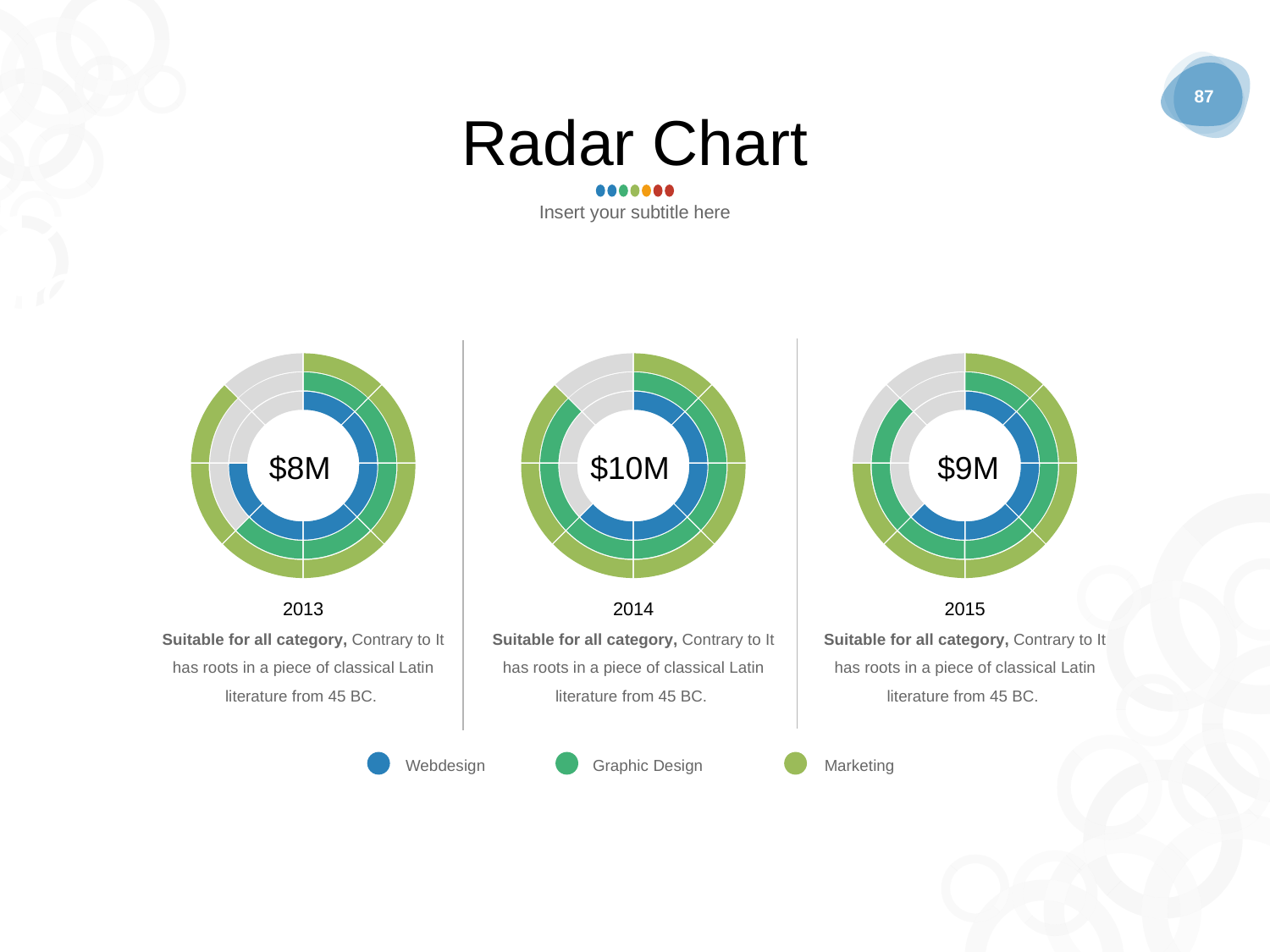

87
# Radar Chart
Insert your subtitle here

$8M
$10M
$9M
2013
2014
2015
Suitable for all category, Contrary to It has roots in a piece of classical Latin literature from 45 BC.
Suitable for all category, Contrary to It has roots in a piece of classical Latin literature from 45 BC.
Suitable for all category, Contrary to It has roots in a piece of classical Latin literature from 45 BC.
Webdesign
Graphic Design
Marketing